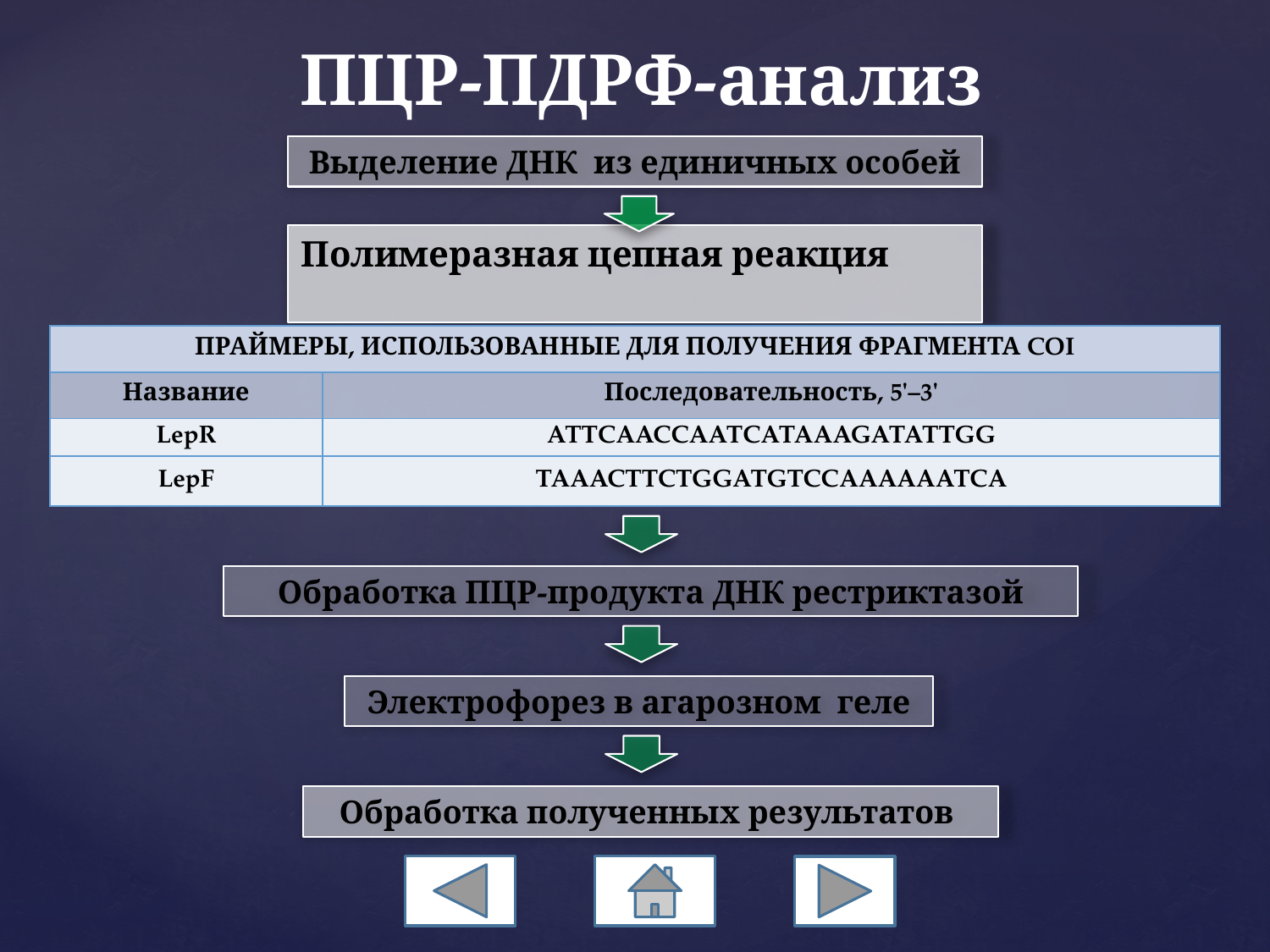

# ПЦР-ПДРФ-анализ
Выделение ДНК  из единичных особей

Полимеразная цепная реакция

Обработка полученных результатов
| ПРАЙМЕРЫ, ИСПОЛЬЗОВАННЫЕ ДЛЯ ПОЛУЧЕНИЯ ФРАГМЕНТА COI |  |
| --- | --- |
| Название | Последовательность, 5'–3' |
| LepR | ATTCAACCAATCATAAAGATATTGG |
| LepF | TAAACTTCTGGATGTCCAAAAAATCA |

Обработка ПЦР-продукта ДНК рестриктазой
Электрофорез в агарозном  геле